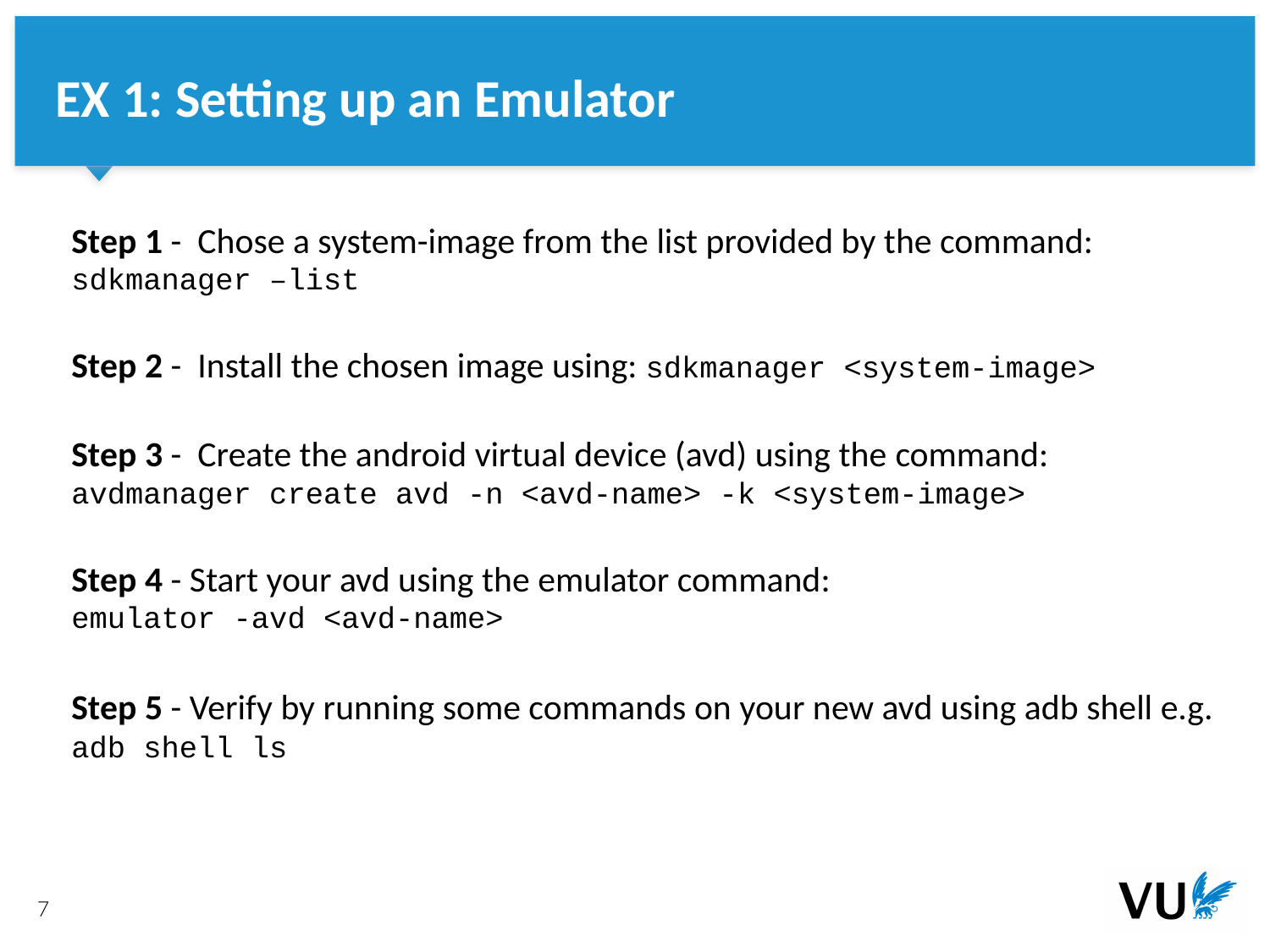

EX 1: Setting up an Emulator

Step 1 -  Chose a system-image from the list provided by the command: sdkmanager –list

Step 2 -  Install the chosen image using: sdkmanager <system-image>

Step 3 -  Create the android virtual device (avd) using the command: avdmanager create avd -n <avd-name> -k <system-image>

Step 4 - Start your avd using the emulator command:
emulator -avd <avd-name>

Step 5 - Verify by running some commands on your new avd using adb shell e.g. adb shell ls

7